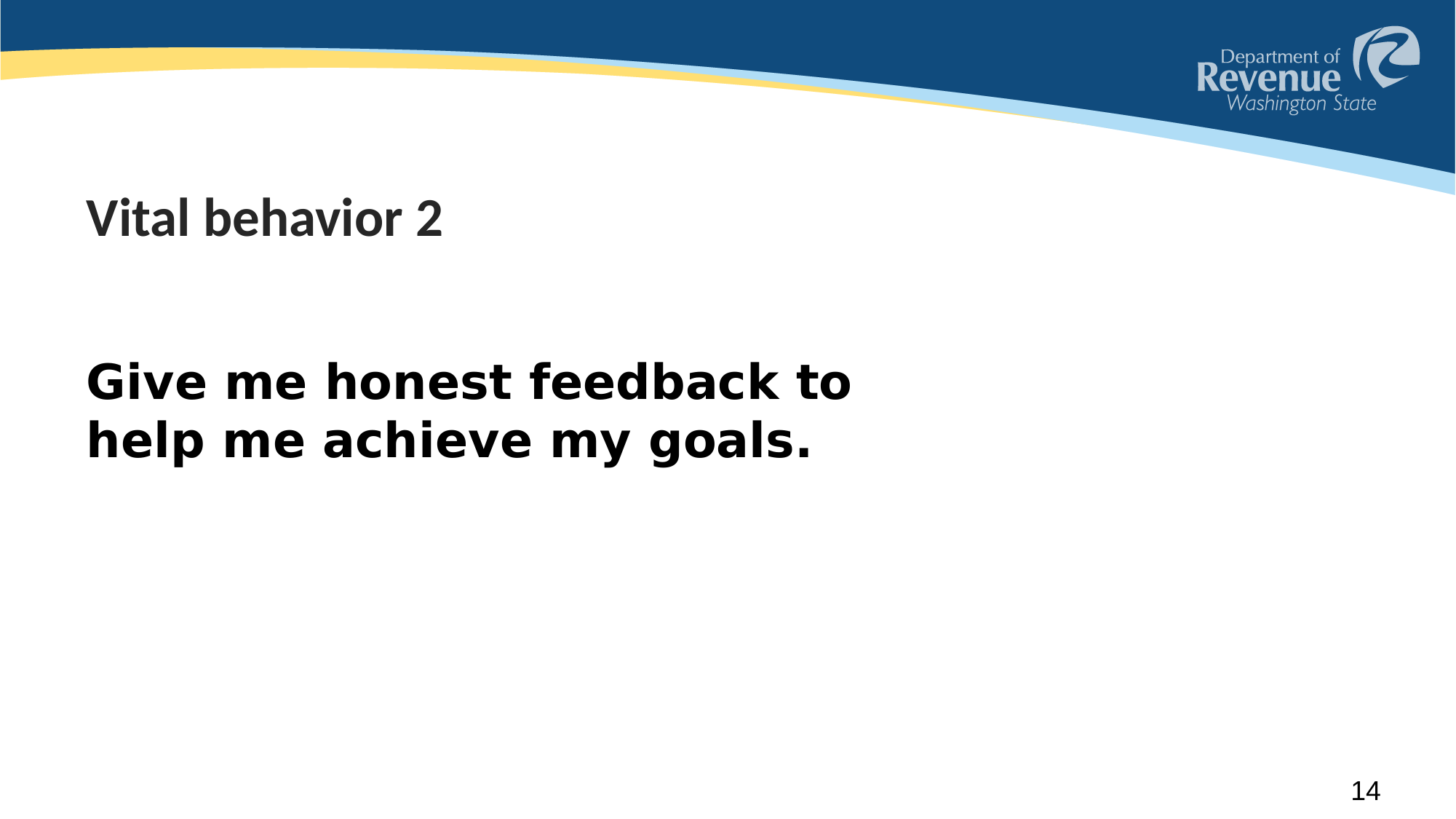

# Vital behavior 2
Give me honest feedback to help me achieve my goals.